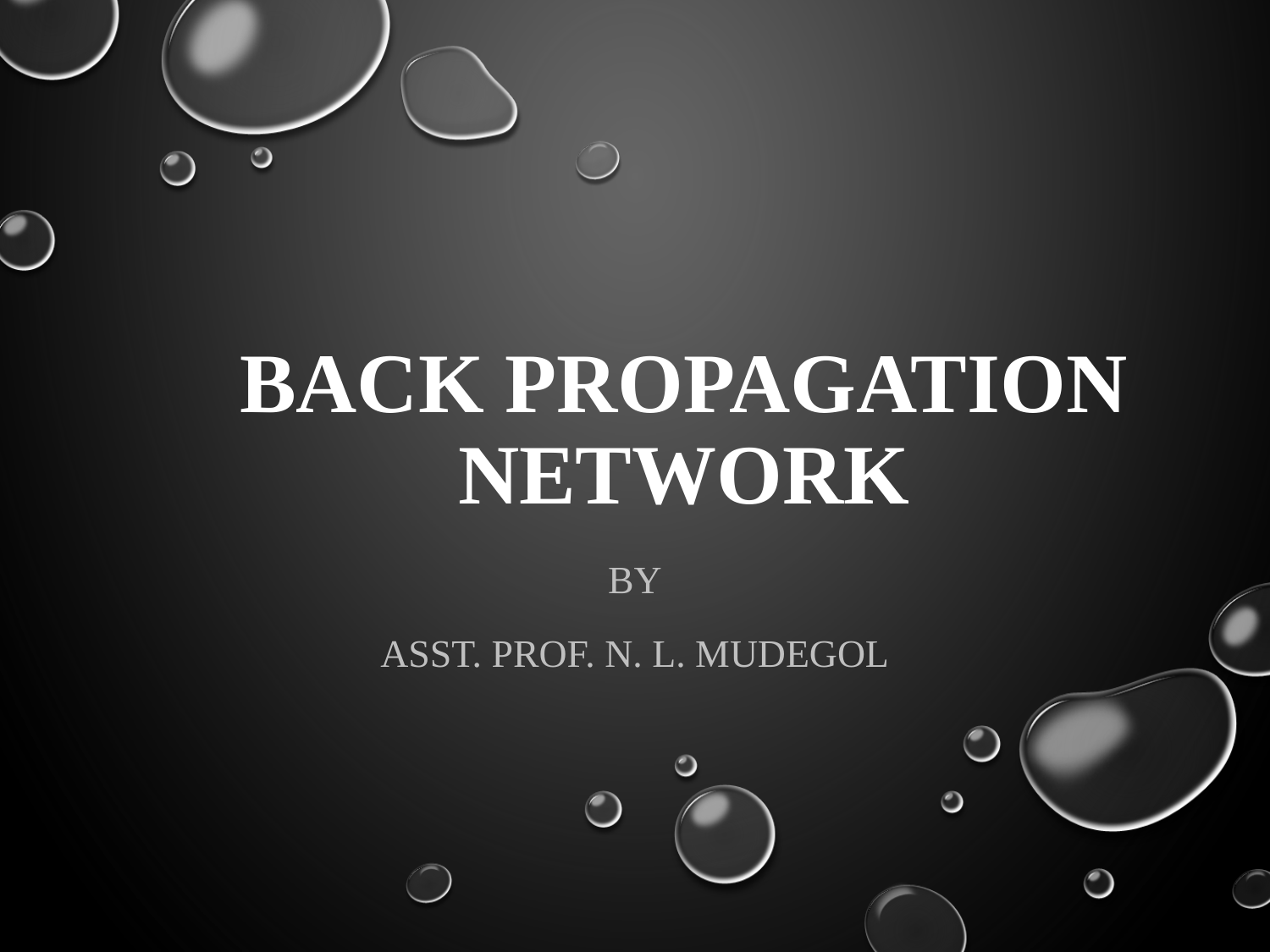

# BACK PROPAGATION NETWORK
BY
ASST. PROF. N. L. MUDEGOL